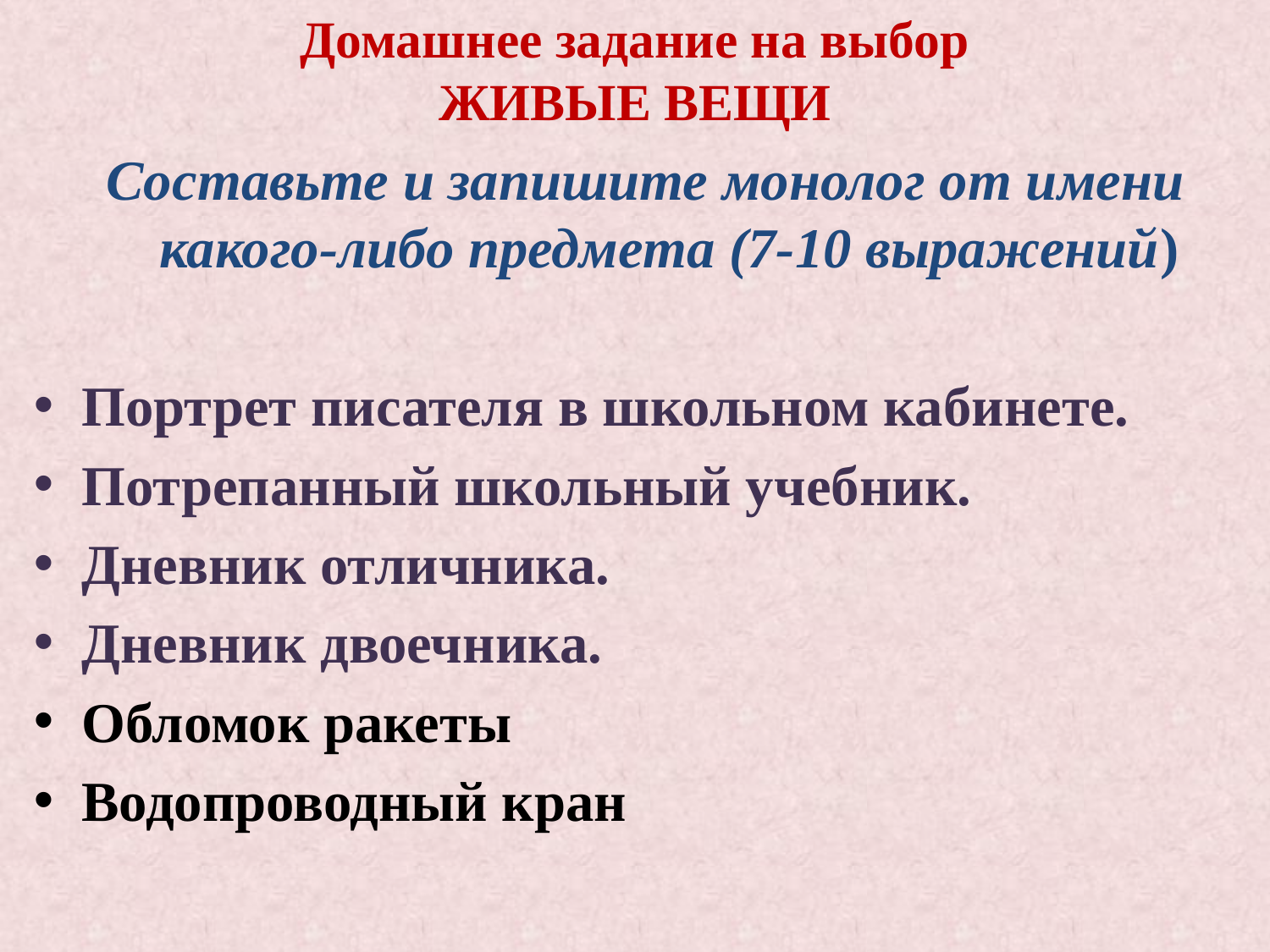

# Домашнее задание на выбор ЖИВЫЕ ВЕЩИ
Составьте и запишите монолог от имени какого-либо предмета (7-10 выражений)

Портрет писателя в школьном кабинете.
Потрепанный школьный учебник.
Дневник отличника.
Дневник двоечника.
Обломок ракеты
Водопроводный кран